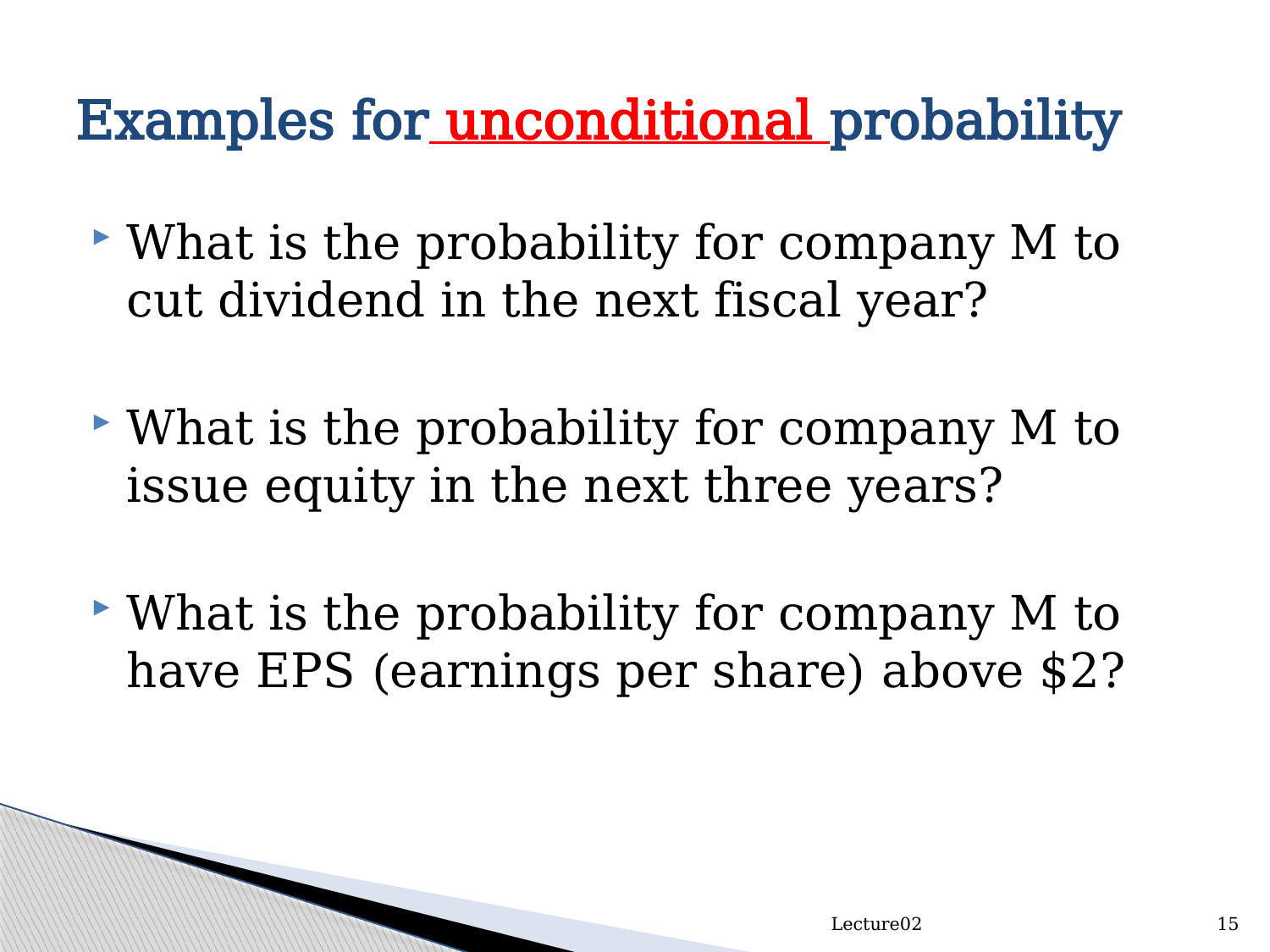

# Examples for unconditional probability
What is the probability for company M to cut dividend in the next fiscal year?

What is the probability for company M to issue equity in the next three years?

What is the probability for company M to have EPS (earnings per share) above $2?

Lecture02
15